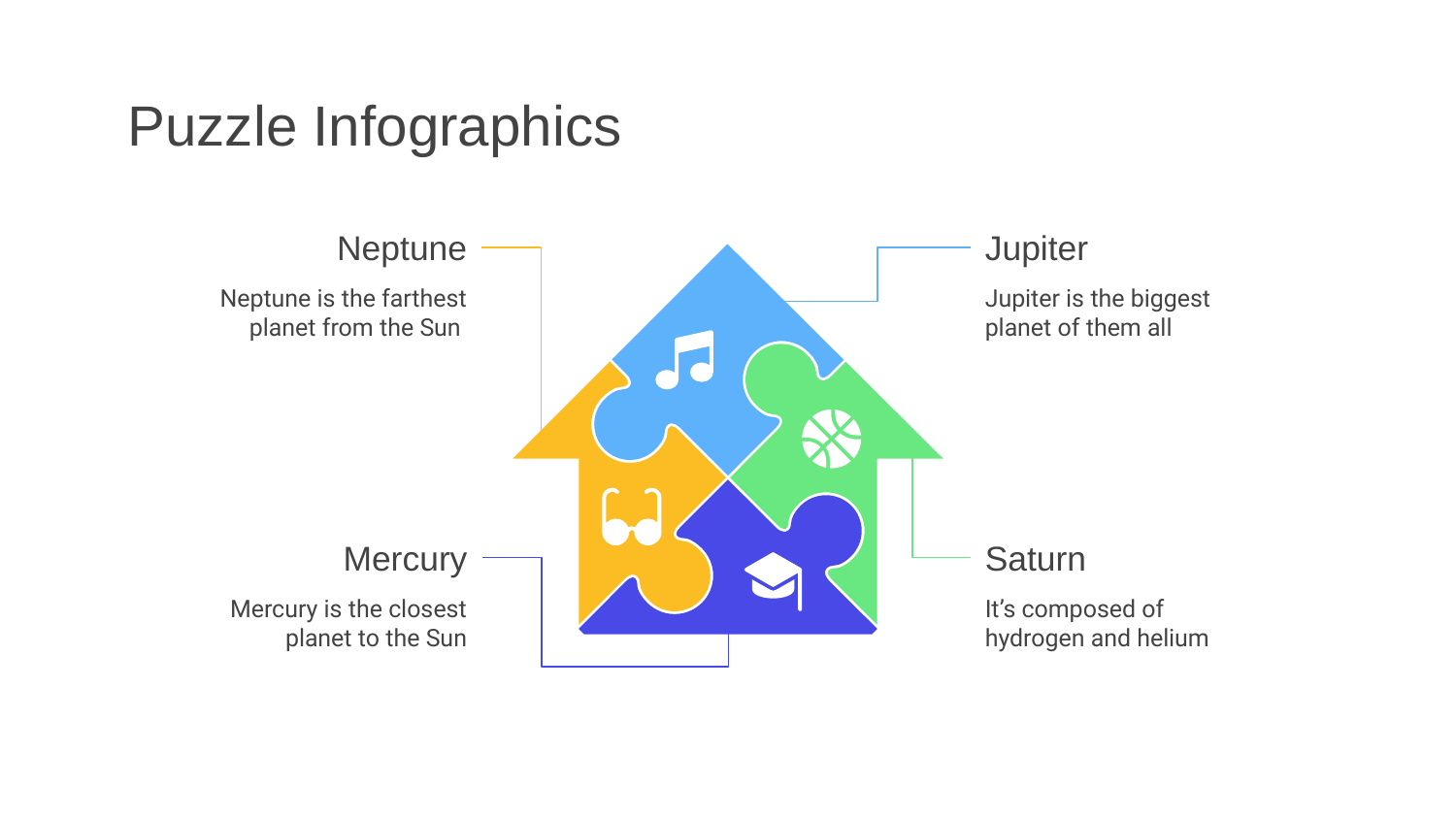

# Puzzle Infographics
Neptune
Jupiter

Neptune is the farthest planet from the Sun
Jupiter is the biggest planet of them all

Mercury
Saturn
Mercury is the closest planet to the Sun
It’s composed of hydrogen and helium